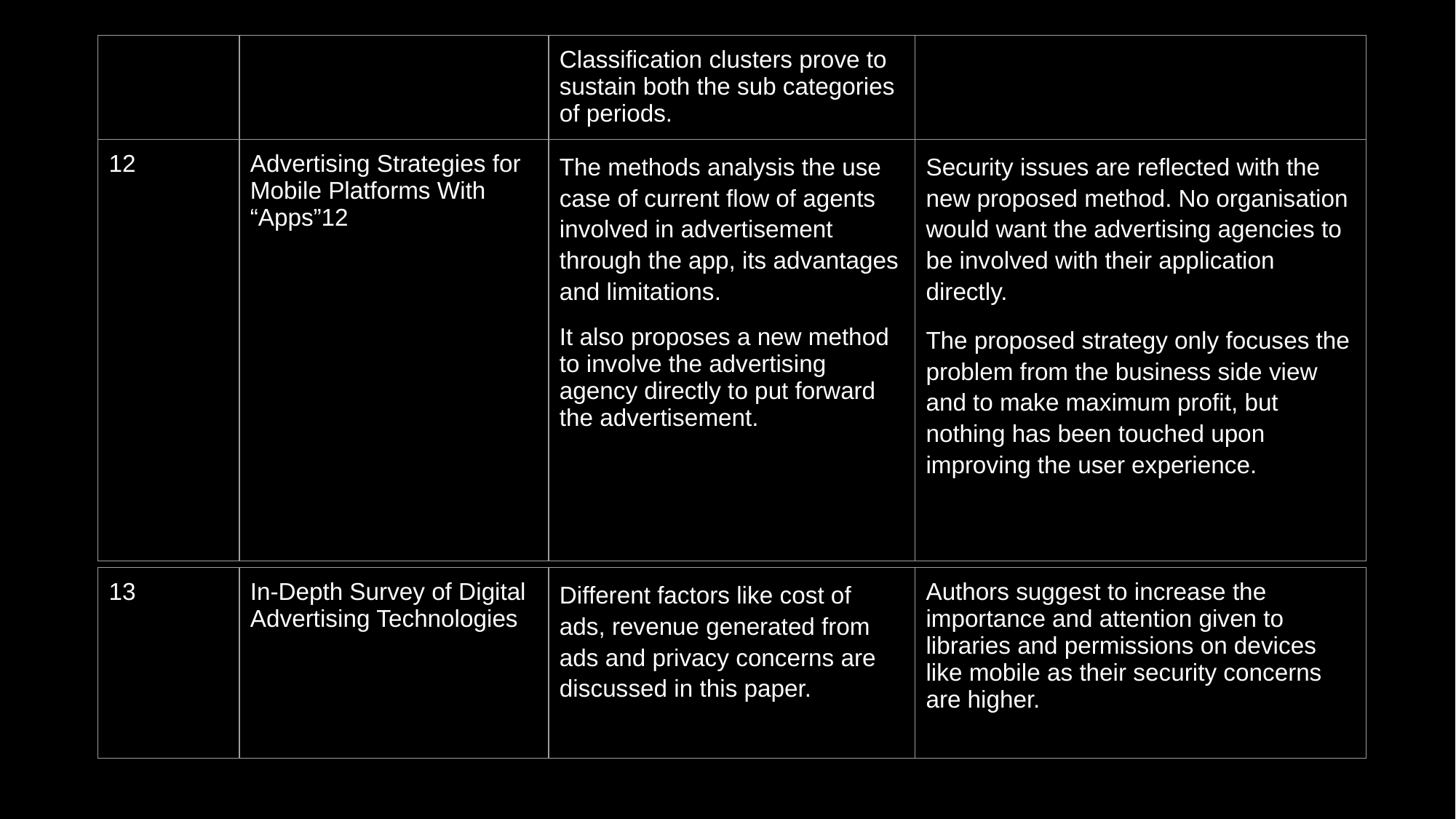

|  |  | Classification clusters prove to sustain both the sub categories of periods. |  |
| --- | --- | --- | --- |
| 12 | Advertising Strategies for Mobile Platforms With “Apps”12 | The methods analysis the use case of current flow of agents involved in advertisement through the app, its advantages and limitations. It also proposes a new method to involve the advertising agency directly to put forward the advertisement. | Security issues are reflected with the new proposed method. No organisation would want the advertising agencies to be involved with their application directly. The proposed strategy only focuses the problem from the business side view and to make maximum profit, but nothing has been touched upon improving the user experience. |
| 13 | In-Depth Survey of Digital Advertising Technologies | Different factors like cost of ads, revenue generated from ads and privacy concerns are discussed in this paper. | Authors suggest to increase the importance and attention given to libraries and permissions on devices like mobile as their security concerns are higher. |
| --- | --- | --- | --- |